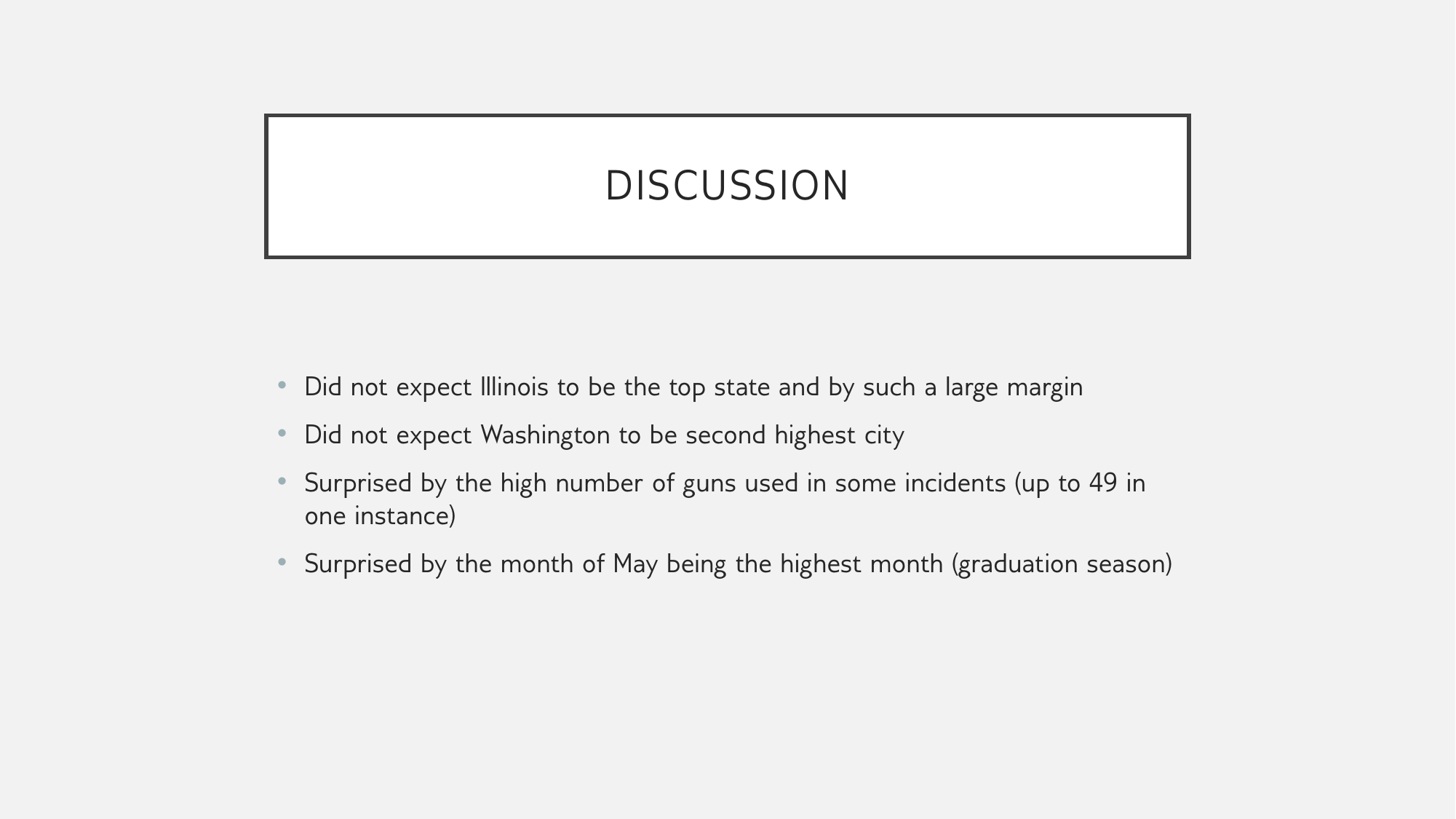

# discussion

Did not expect Illinois to be the top state and by such a large margin
Did not expect Washington to be second highest city
Surprised by the high number of guns used in some incidents (up to 49 in one instance)
Surprised by the month of May being the highest month (graduation season)